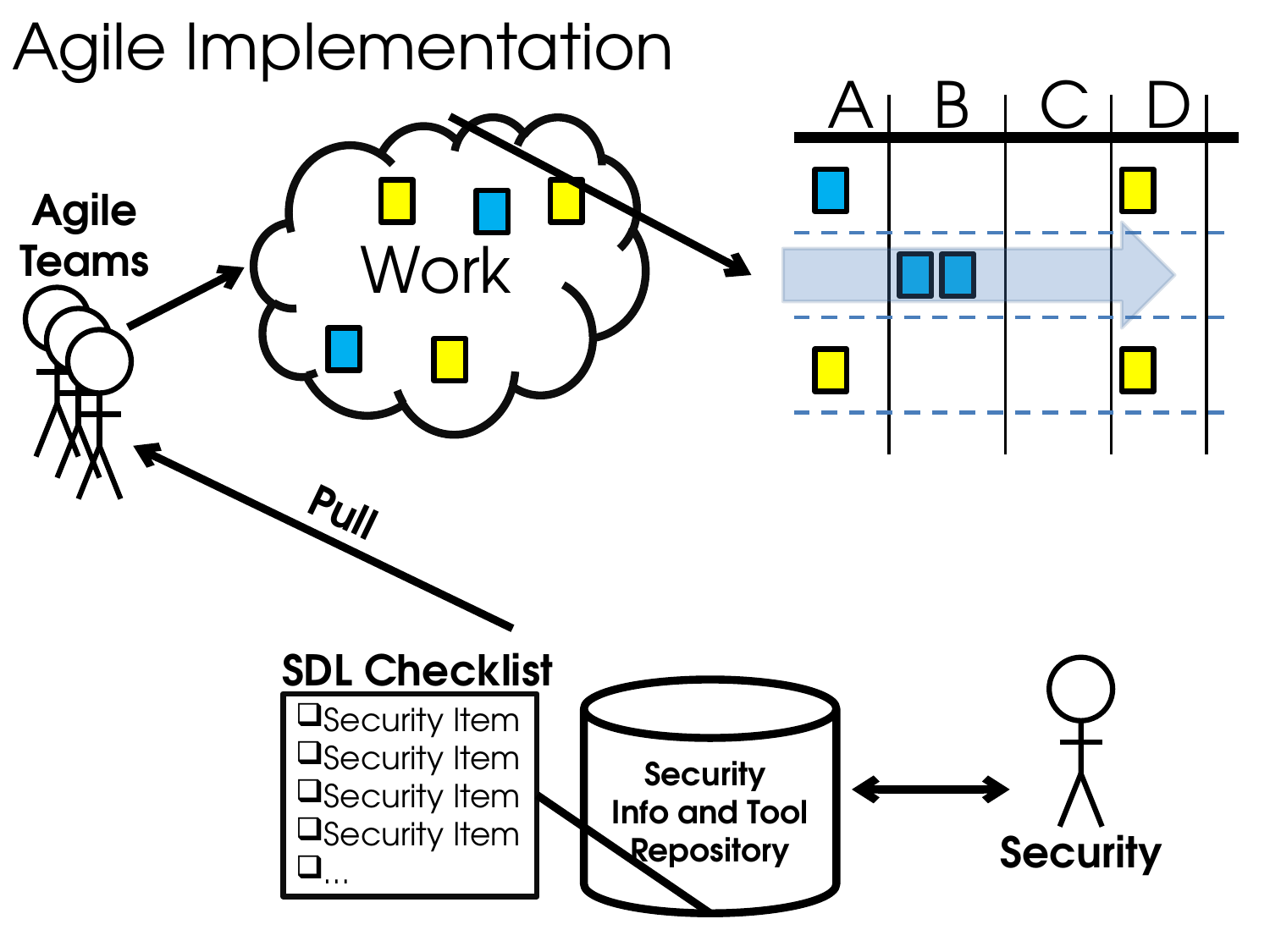

Agile Implementation
A
B
C
D
Work

Agile Teams

Pull
SDL Checklist

Security
Info and Tool Repository
Security Item
Security Item
Security Item
Security Item
…
Security